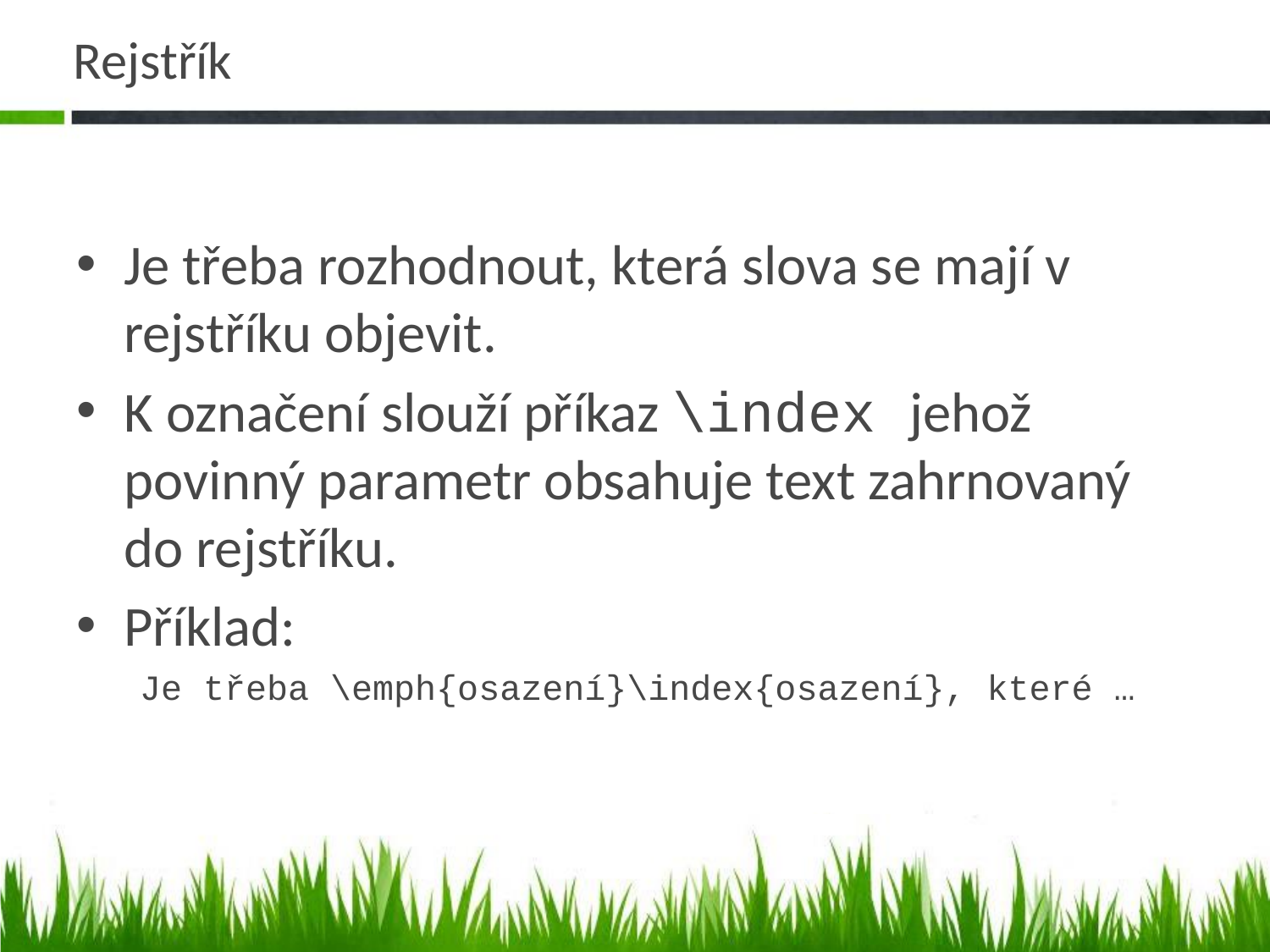

# Rejstřík
Je třeba rozhodnout, která slova se mají v rejstříku objevit.
K označení slouží příkaz \index jehož povinný parametr obsahuje text zahrnovaný do rejstříku.
Příklad:
Je třeba \emph{osazení}\index{osazení}, které …